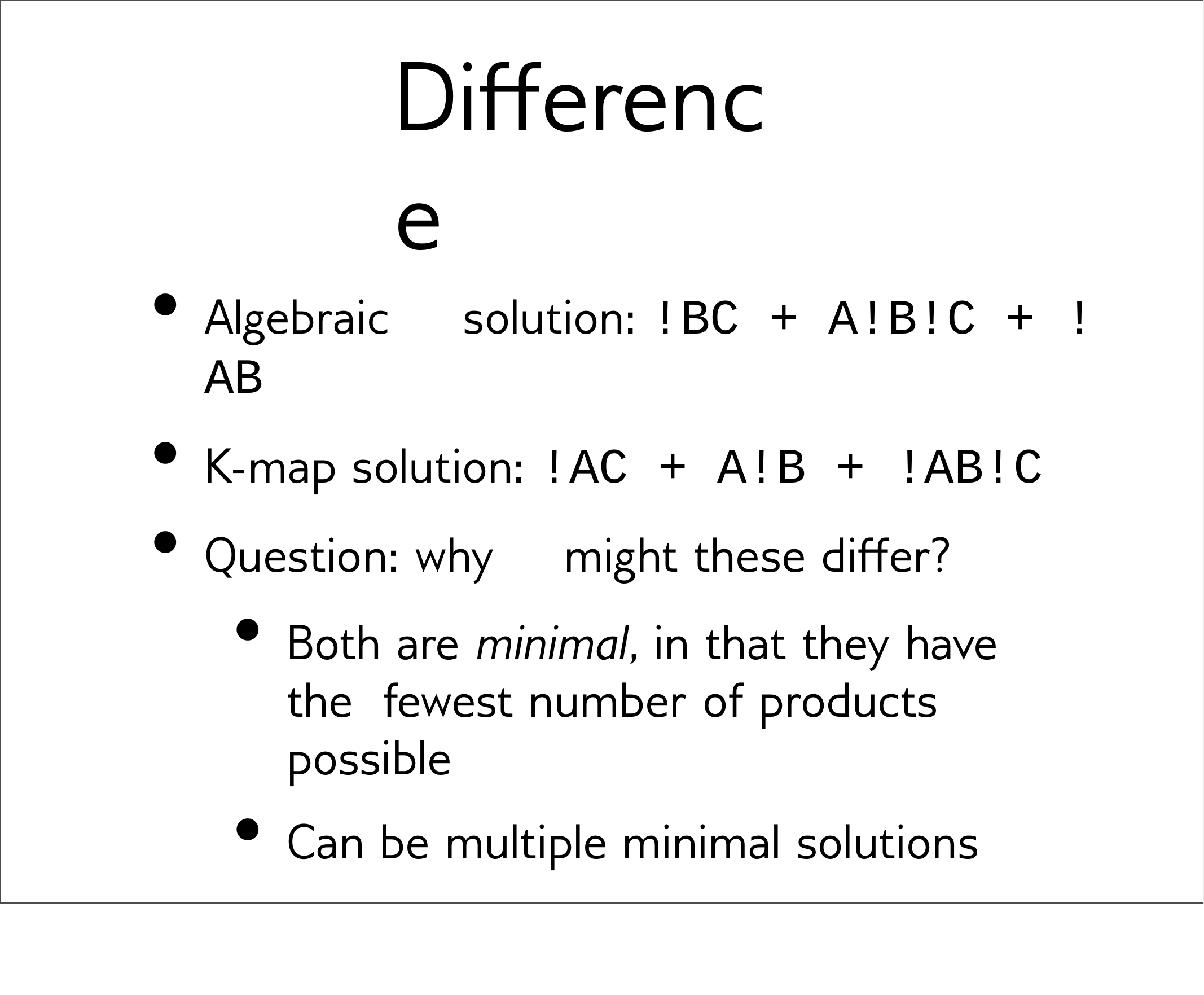

# Difference
Algebraic	solution: !BC + A!B!C + !AB
K-map solution: !AC + A!B + !AB!C
Question: why	might these differ?
Both are minimal, in that they have the  fewest number of products possible
Can be multiple minimal solutions